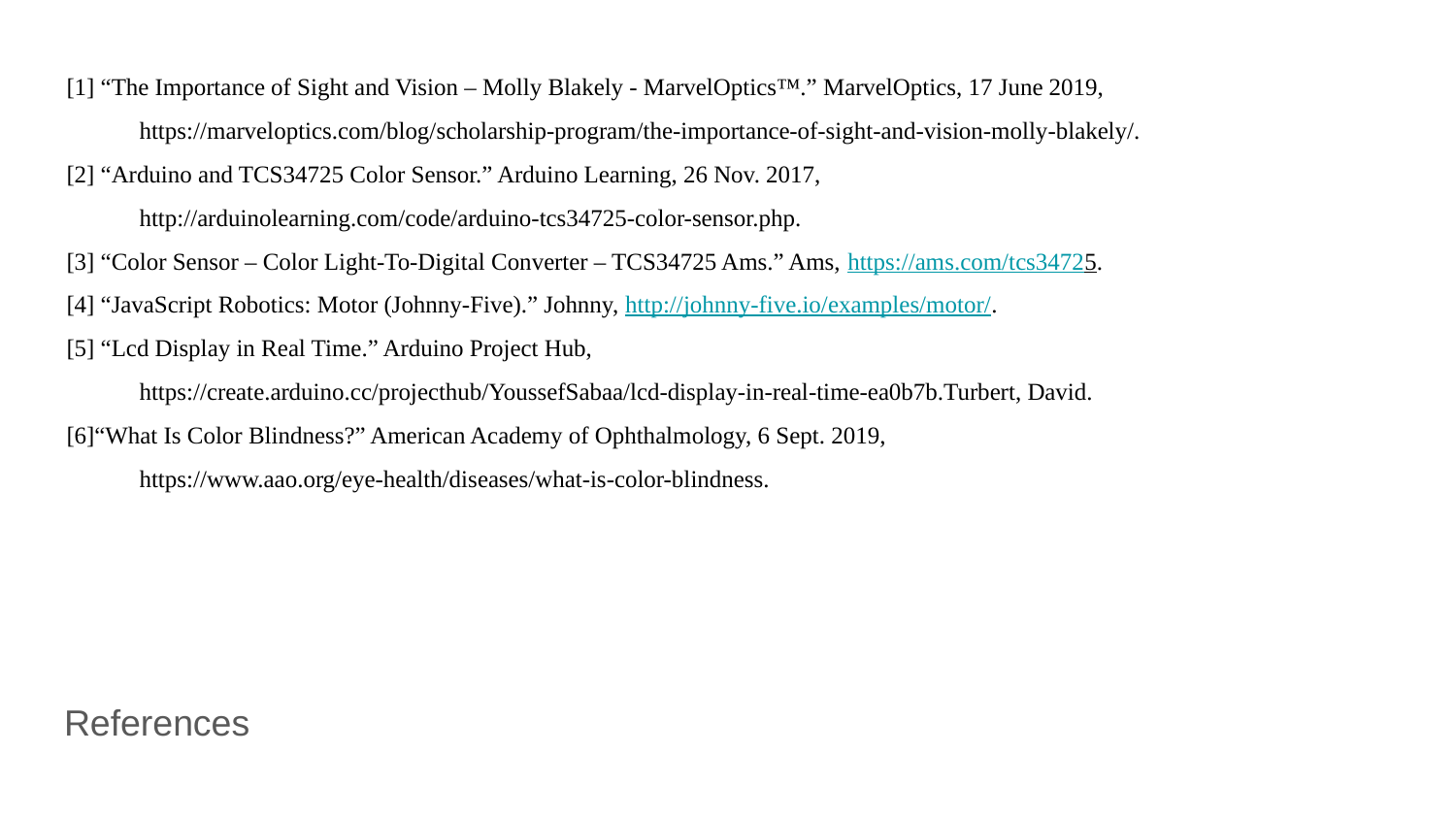

[1] “The Importance of Sight and Vision – Molly Blakely - MarvelOptics™.” MarvelOptics, 17 June 2019,
https://marveloptics.com/blog/scholarship-program/the-importance-of-sight-and-vision-molly-blakely/.
[2] “Arduino and TCS34725 Color Sensor.” Arduino Learning, 26 Nov. 2017,
http://arduinolearning.com/code/arduino-tcs34725-color-sensor.php.
[3] “Color Sensor – Color Light-To-Digital Converter – TCS34725 Ams.” Ams, https://ams.com/tcs34725.
[4] “JavaScript Robotics: Motor (Johnny-Five).” Johnny, http://johnny-five.io/examples/motor/.
[5] “Lcd Display in Real Time.” Arduino Project Hub,
https://create.arduino.cc/projecthub/YoussefSabaa/lcd-display-in-real-time-ea0b7b.Turbert, David.
[6]“What Is Color Blindness?” American Academy of Ophthalmology, 6 Sept. 2019,
https://www.aao.org/eye-health/diseases/what-is-color-blindness.
References